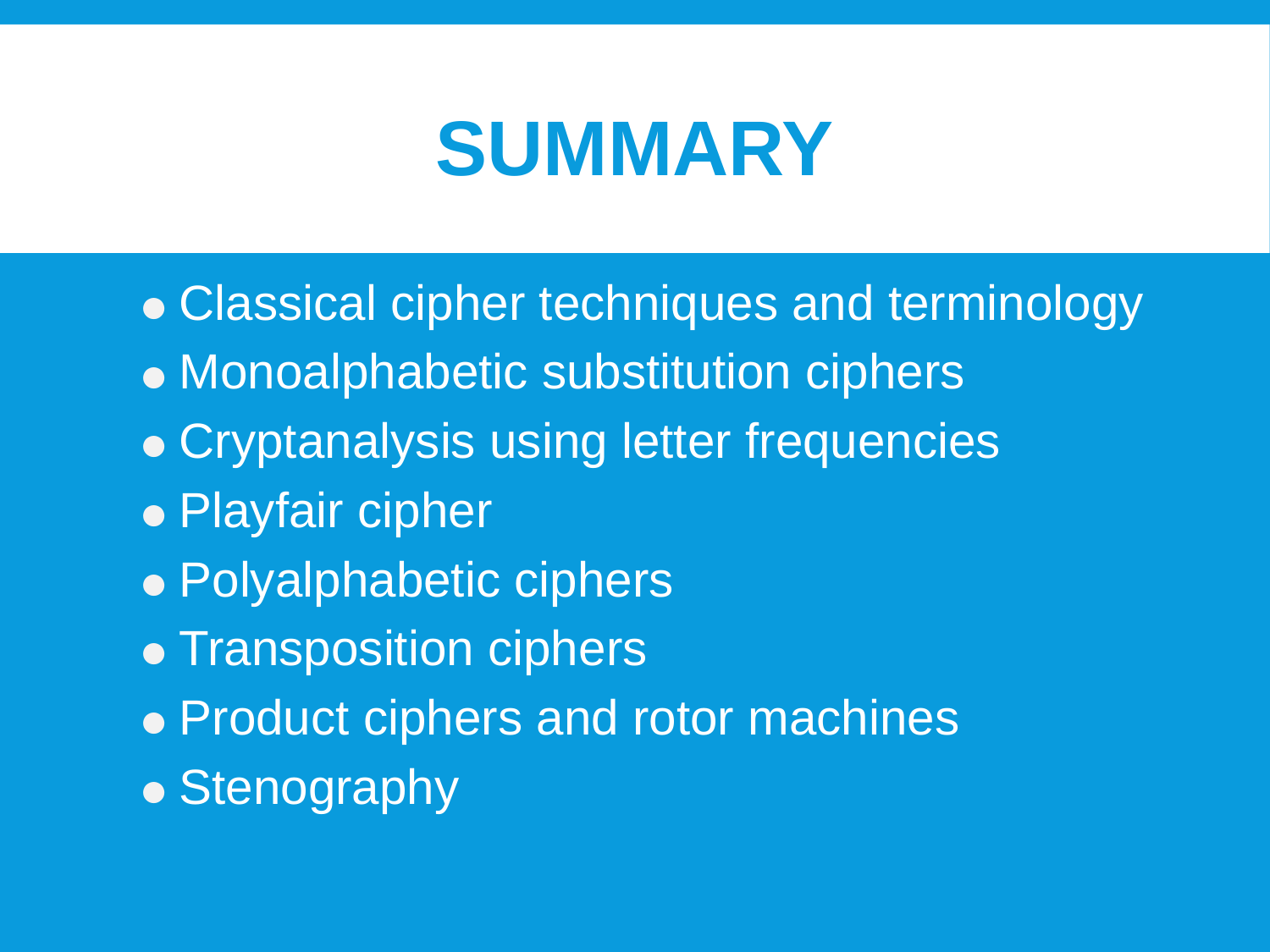

# Summary
Classical cipher techniques and terminology
Monoalphabetic substitution ciphers
Cryptanalysis using letter frequencies
Playfair cipher
Polyalphabetic ciphers
Transposition ciphers
Product ciphers and rotor machines
Stenography